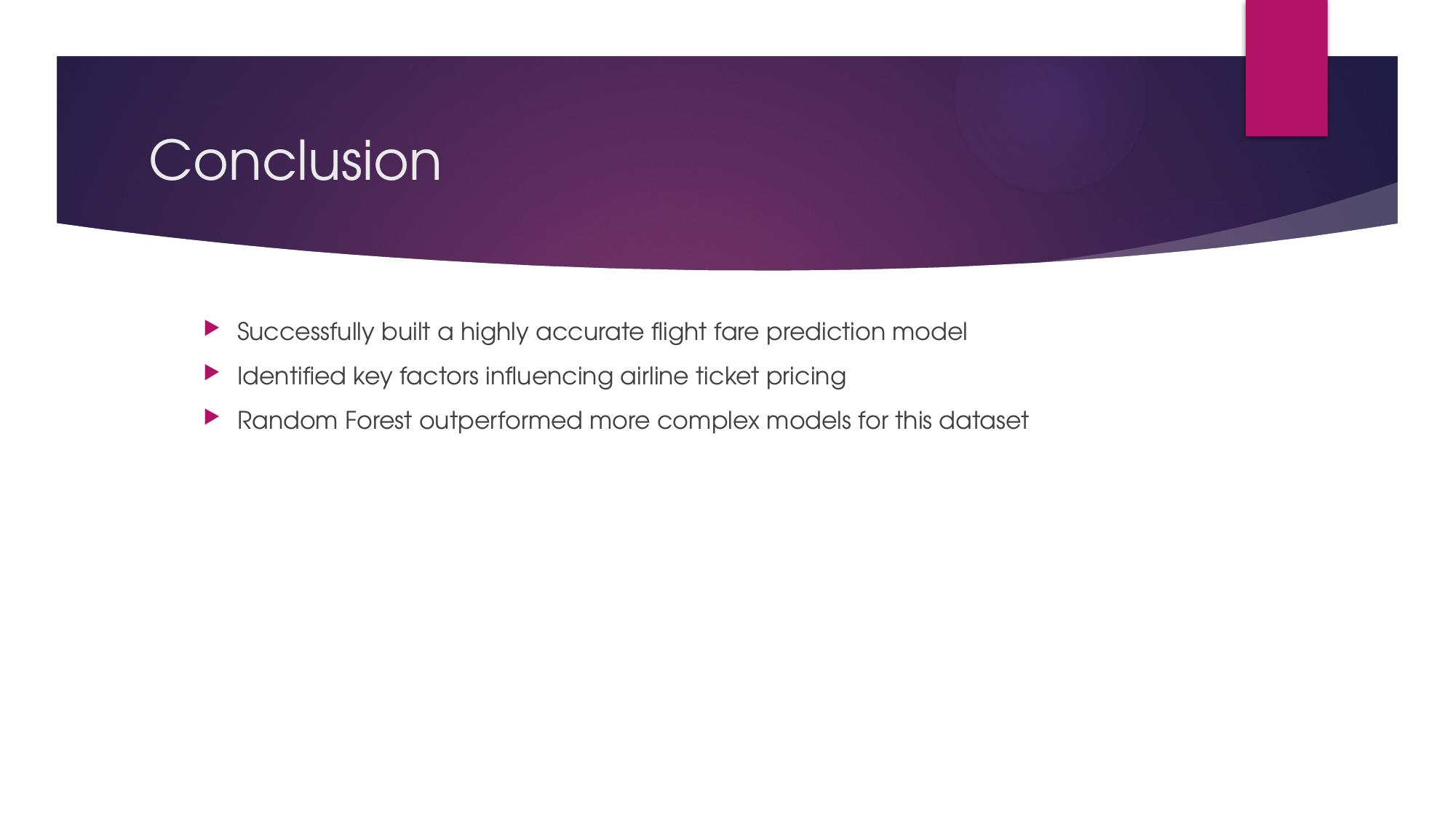

# Conclusion
Successfully built a highly accurate flight fare prediction model
Identified key factors influencing airline ticket pricing
Random Forest outperformed more complex models for this dataset